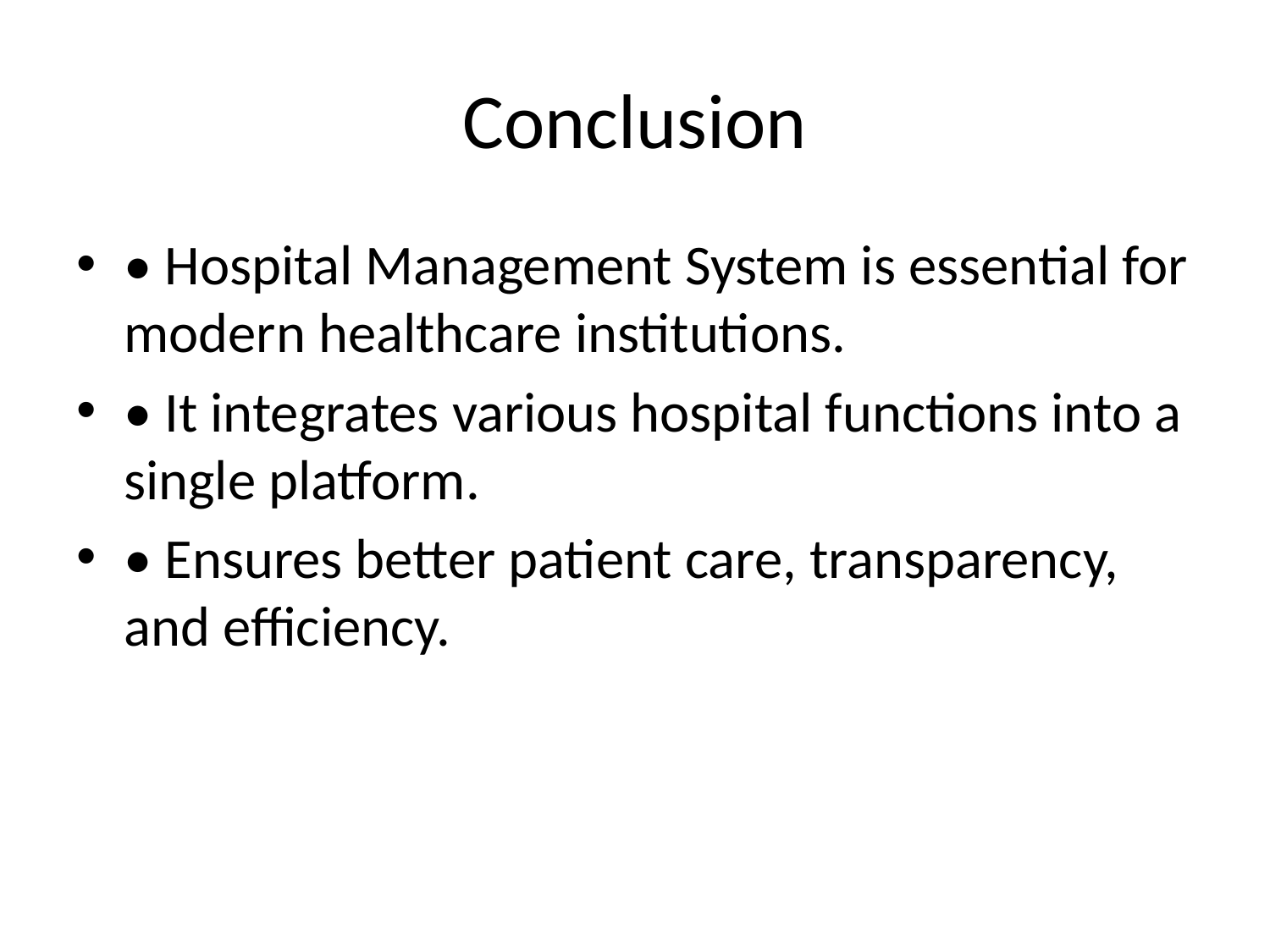

# Conclusion
• Hospital Management System is essential for modern healthcare institutions.
• It integrates various hospital functions into a single platform.
• Ensures better patient care, transparency, and efficiency.